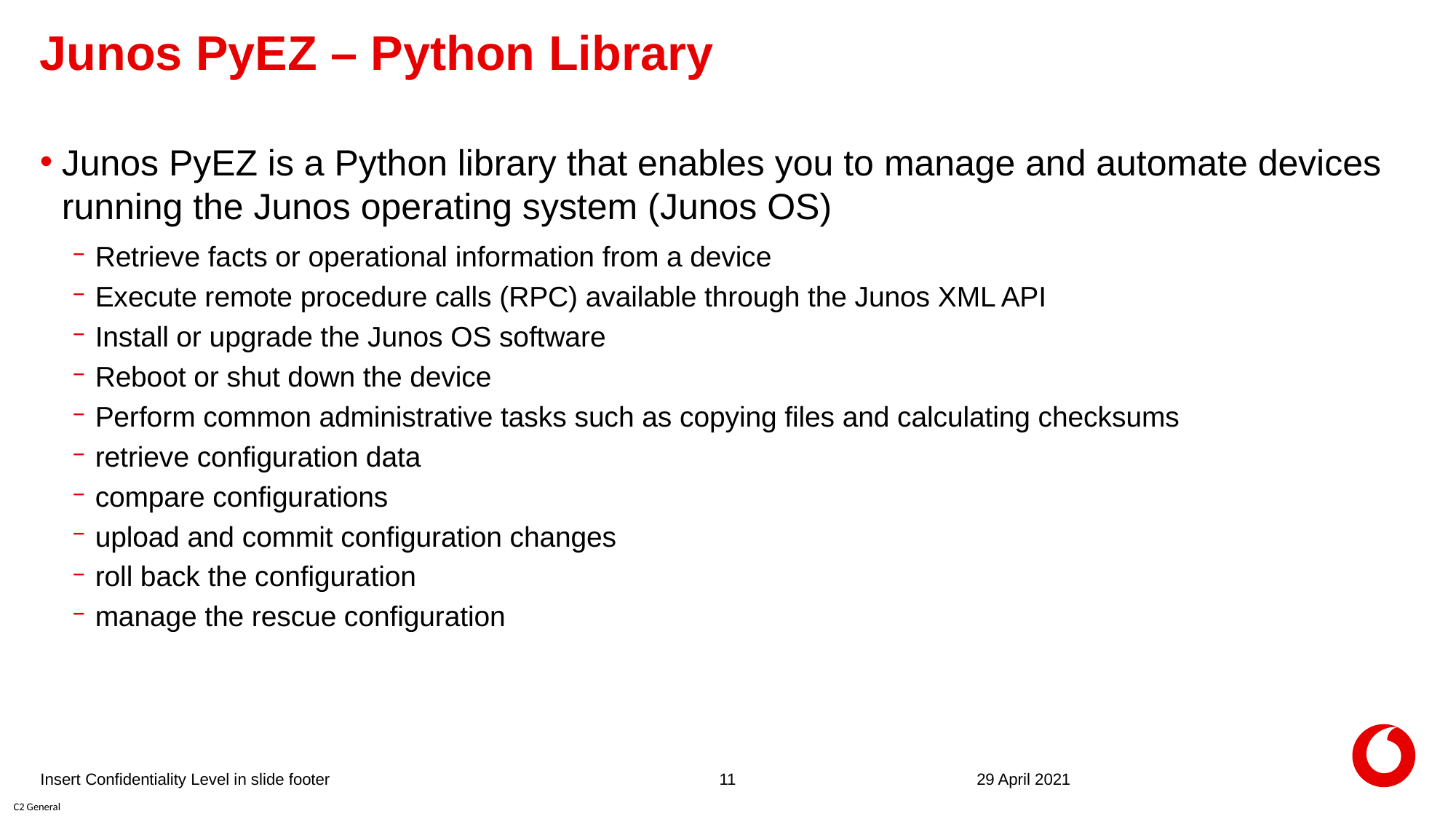

# Junos PyEZ – Python Library
Junos PyEZ is a Python library that enables you to manage and automate devices running the Junos operating system (Junos OS)
Retrieve facts or operational information from a device
Execute remote procedure calls (RPC) available through the Junos XML API
Install or upgrade the Junos OS software
Reboot or shut down the device
Perform common administrative tasks such as copying files and calculating checksums
retrieve configuration data
compare configurations
upload and commit configuration changes
roll back the configuration
manage the rescue configuration

Insert Confidentiality Level in slide footer
29 April 2021
11